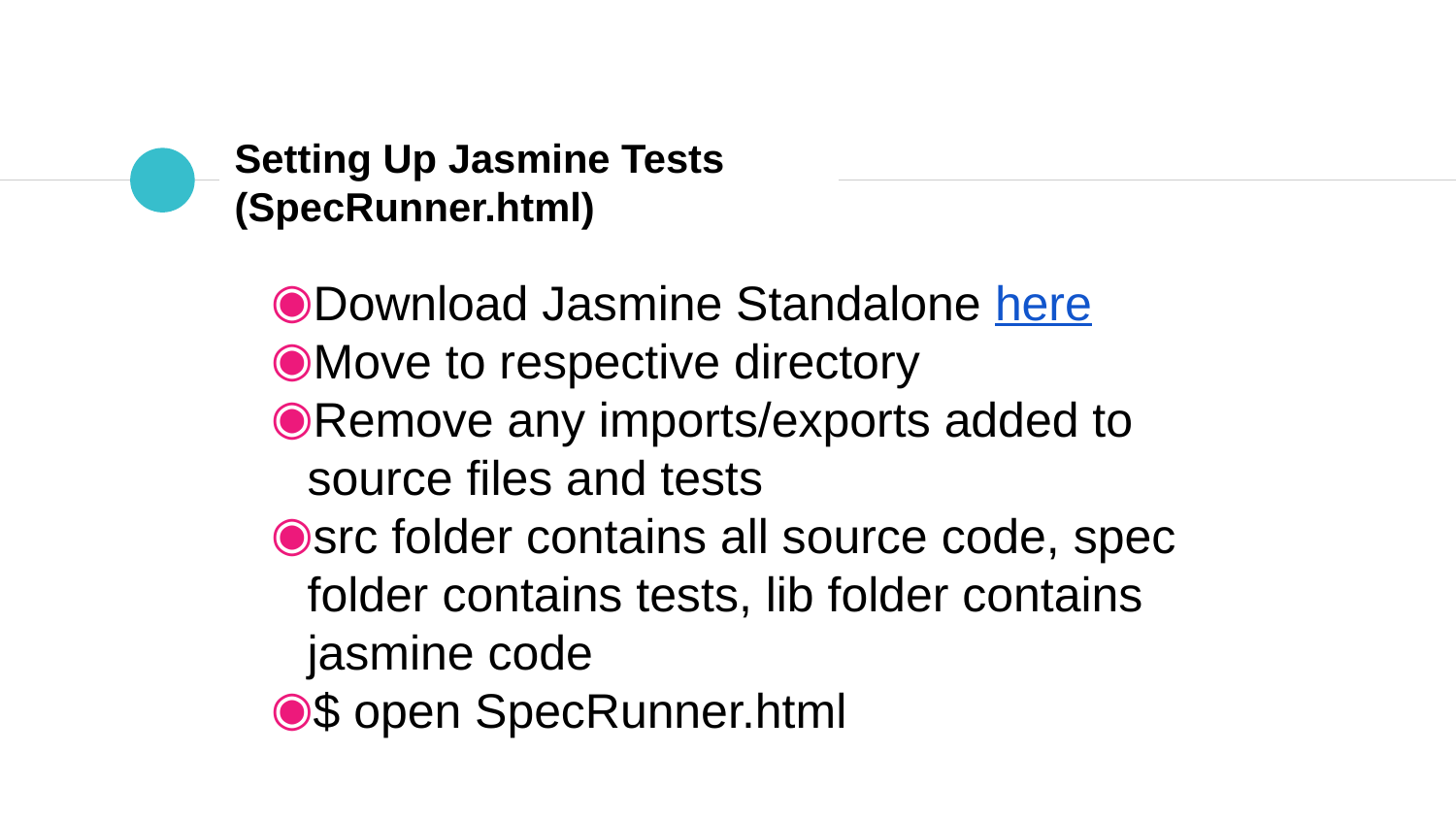

# Setting Up Jasmine Tests (SpecRunner.html)
Download Jasmine Standalone here
Move to respective directory
Remove any imports/exports added to source files and tests
src folder contains all source code, spec folder contains tests, lib folder contains jasmine code
$ open SpecRunner.html